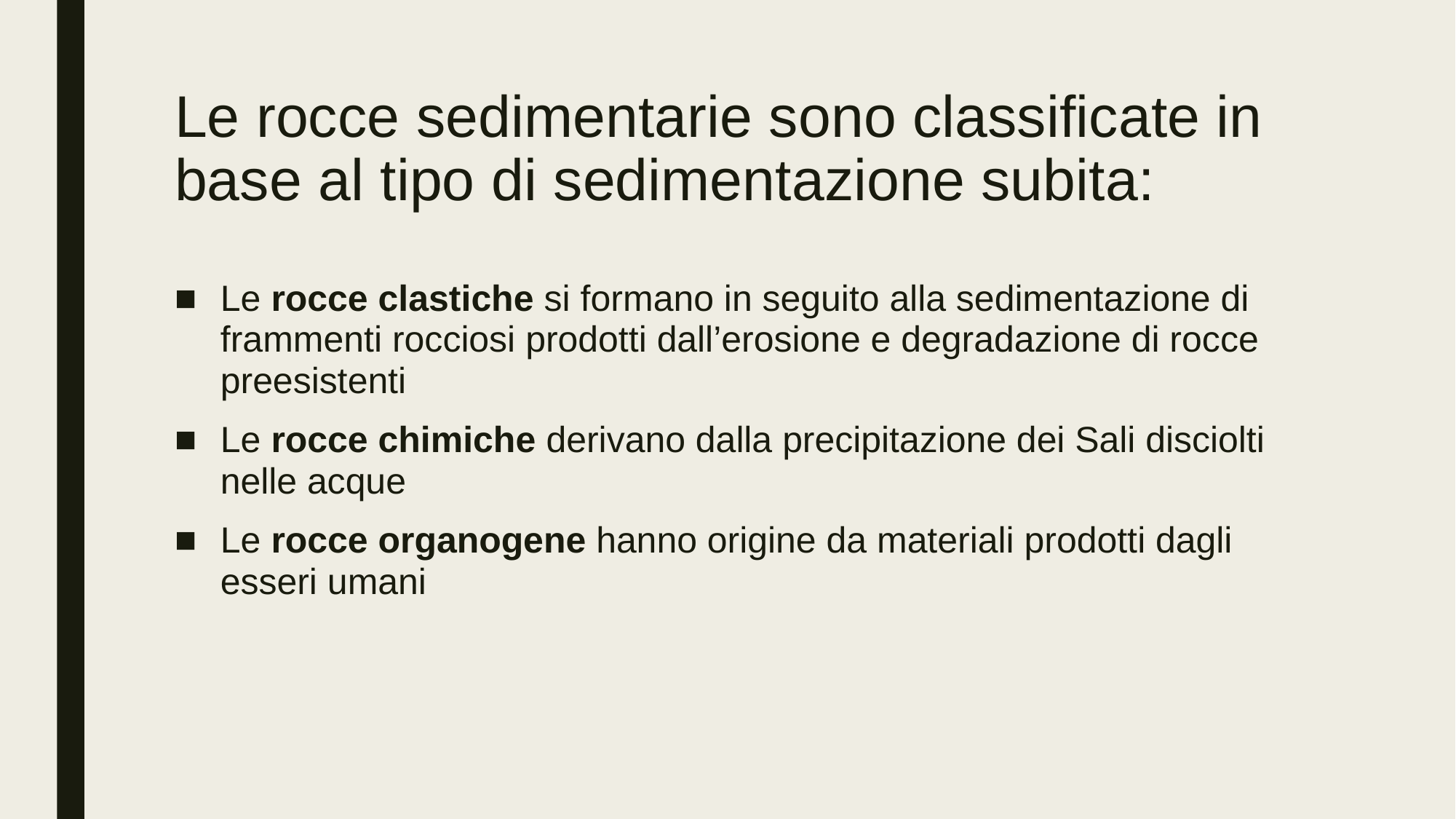

# Le rocce sedimentarie sono classificate in base al tipo di sedimentazione subita:
Le rocce clastiche si formano in seguito alla sedimentazione di frammenti rocciosi prodotti dall’erosione e degradazione di rocce preesistenti
Le rocce chimiche derivano dalla precipitazione dei Sali disciolti nelle acque
Le rocce organogene hanno origine da materiali prodotti dagli esseri umani